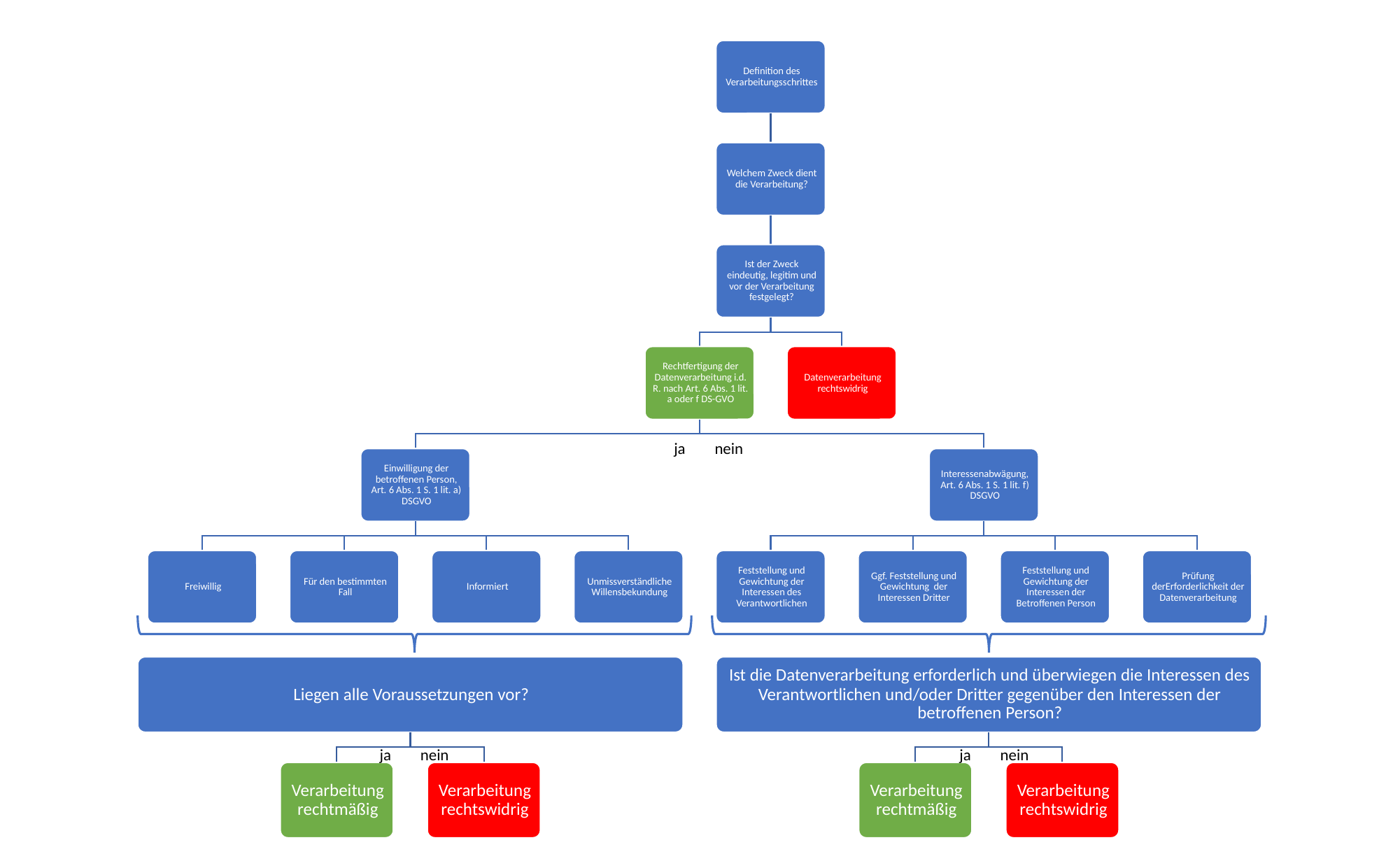

Definition des Verarbeitungsschrittes
Welchem Zweck dient die Verarbeitung?
Ist der Zweck eindeutig, legitim und vor der Verarbeitung festgelegt?
Rechtfertigung der Datenverarbeitung i.d. R. nach Art. 6 Abs. 1 lit. a oder f DS-GVO
Einwilligung der betroffenen Person, Art. 6 Abs. 1 S. 1 lit. a) DSGVO
Freiwillig
Für den bestimmten Fall
Informiert
Unmissverständliche Willensbekundung
Interessenabwägung, Art. 6 Abs. 1 S. 1 lit. f) DSGVO
Feststellung und Gewichtung der Interessen des Verantwortlichen
Ggf. Feststellung und Gewichtung  der Interessen Dritter
Feststellung und Gewichtung der Interessen der Betroffenen Person
Prüfung derErforderlichkeit der Datenverarbeitung
Datenverarbeitung rechtswidrig

ja        nein
Liegen alle Voraussetzungen vor?
Verarbeitung rechtmäßig
Verarbeitung rechtswidrig
Ist die Datenverarbeitung erforderlich und überwiegen die Interessen des Verantwortlichen und/oder Dritter gegenüber den Interessen der betroffenen Person?
Verarbeitung rechtmäßig
Verarbeitung rechtswidrig
ja        nein
ja        nein